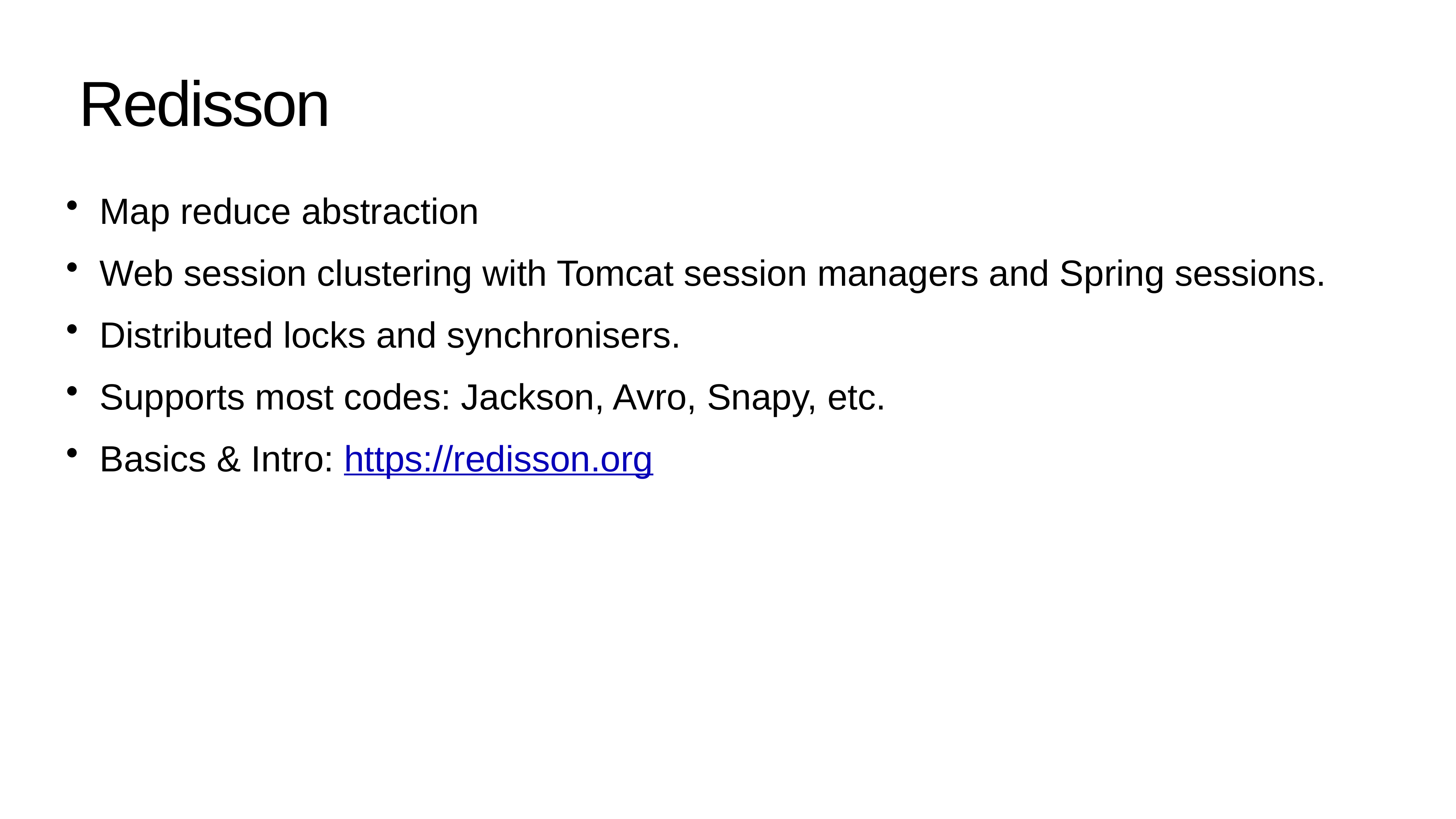

# Redisson
Map reduce abstraction
Web session clustering with Tomcat session managers and Spring sessions.
Distributed locks and synchronisers.
Supports most codes: Jackson, Avro, Snapy, etc.
Basics & Intro: https://redisson.org